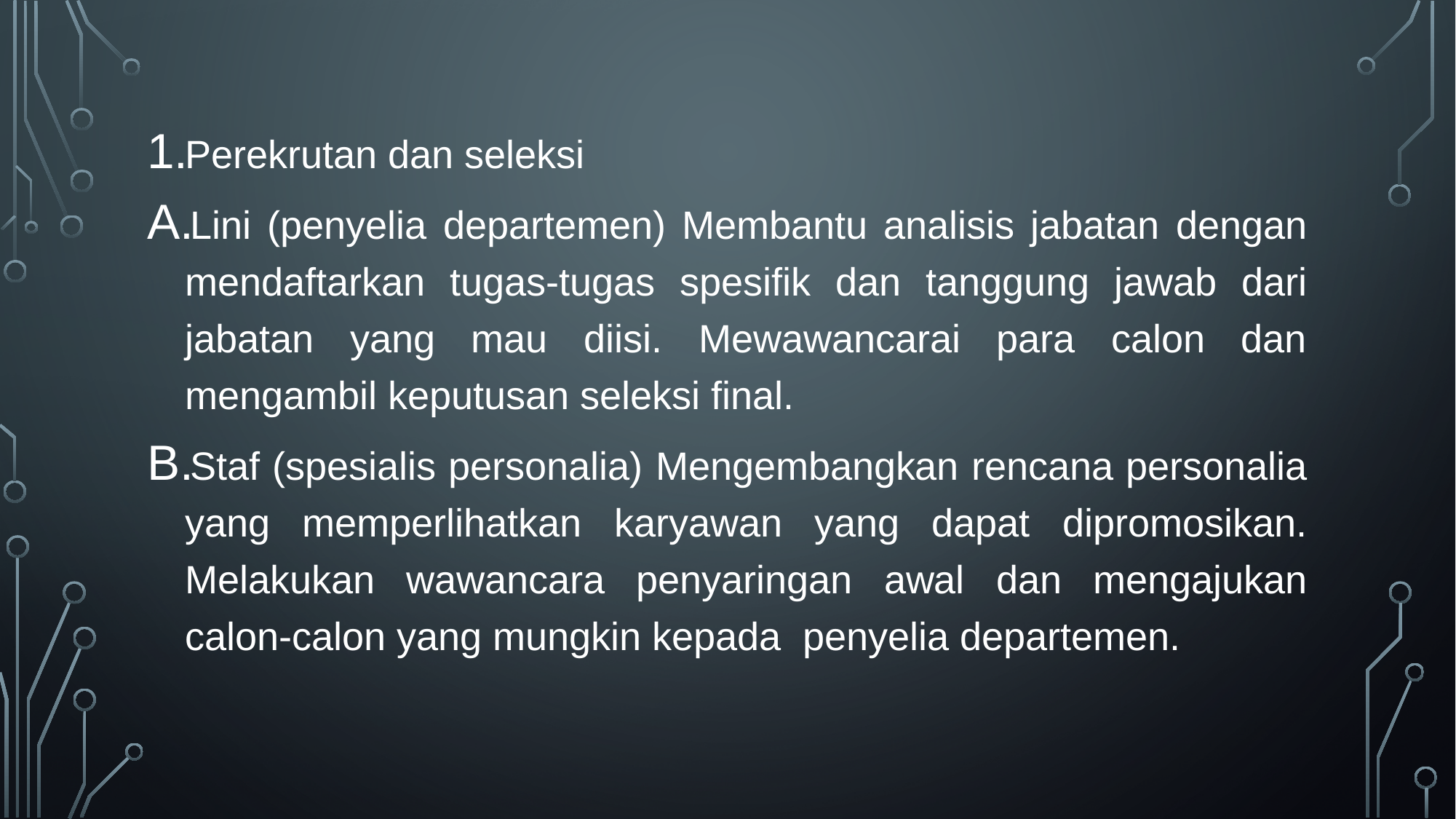

Perekrutan dan seleksi
Lini (penyelia departemen) Membantu analisis jabatan dengan mendaftarkan tugas-tugas spesifik dan tanggung jawab dari jabatan yang mau diisi. Mewawancarai para calon dan mengambil keputusan seleksi final.
Staf (spesialis personalia) Mengembangkan rencana personalia yang memperlihatkan karyawan yang dapat dipromosikan. Melakukan wawancara penyaringan awal dan mengajukan calon-calon yang mungkin kepada  penyelia departemen.